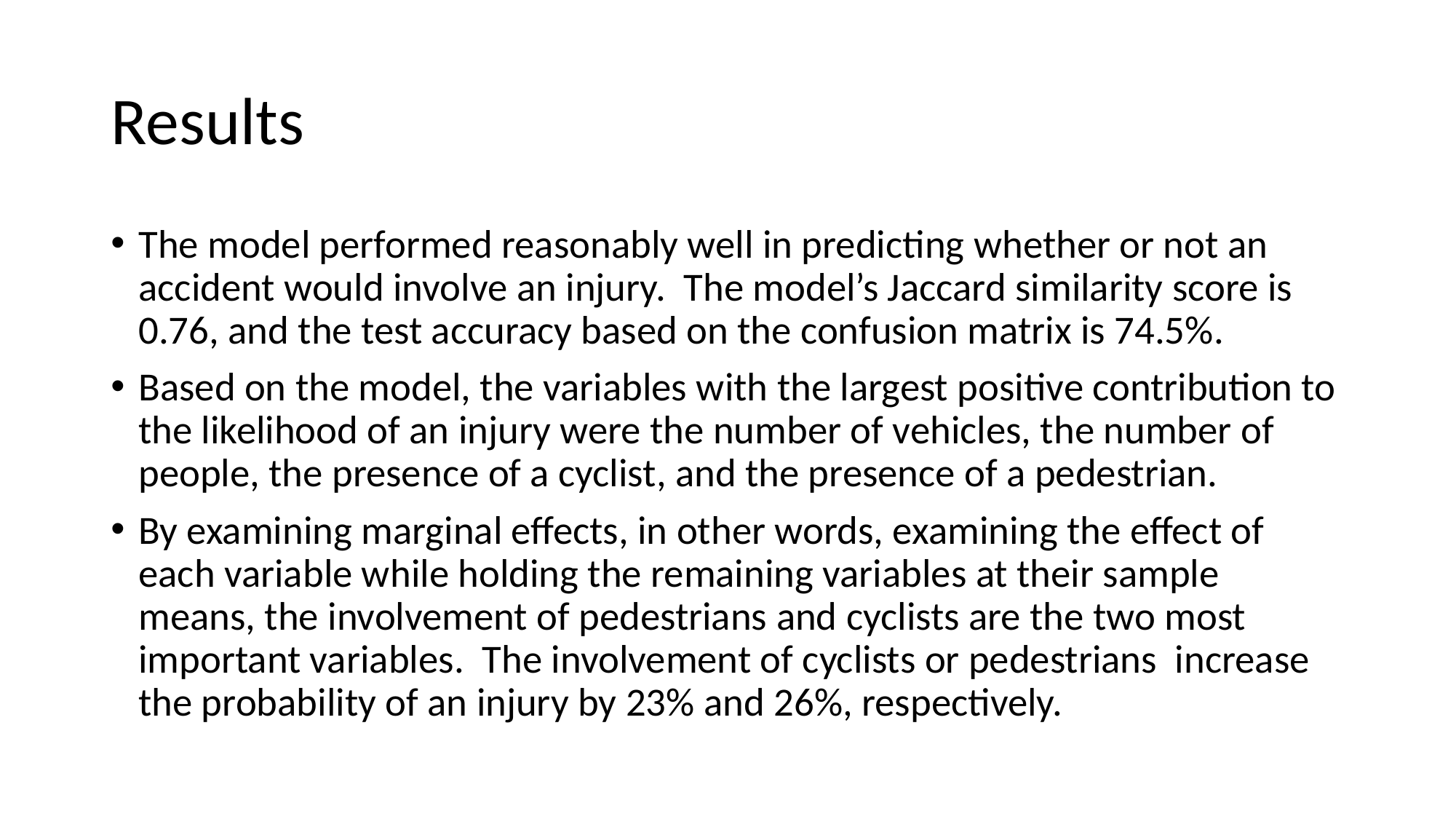

# Results
The model performed reasonably well in predicting whether or not an accident would involve an injury.  The model’s Jaccard similarity score is 0.76, and the test accuracy based on the confusion matrix is 74.5%.
Based on the model, the variables with the largest positive contribution to the likelihood of an injury were the number of vehicles, the number of people, the presence of a cyclist, and the presence of a pedestrian.
By examining marginal effects, in other words, examining the effect of each variable while holding the remaining variables at their sample means, the involvement of pedestrians and cyclists are the two most important variables.  The involvement of cyclists or pedestrians  increase the probability of an injury by 23% and 26%, respectively.